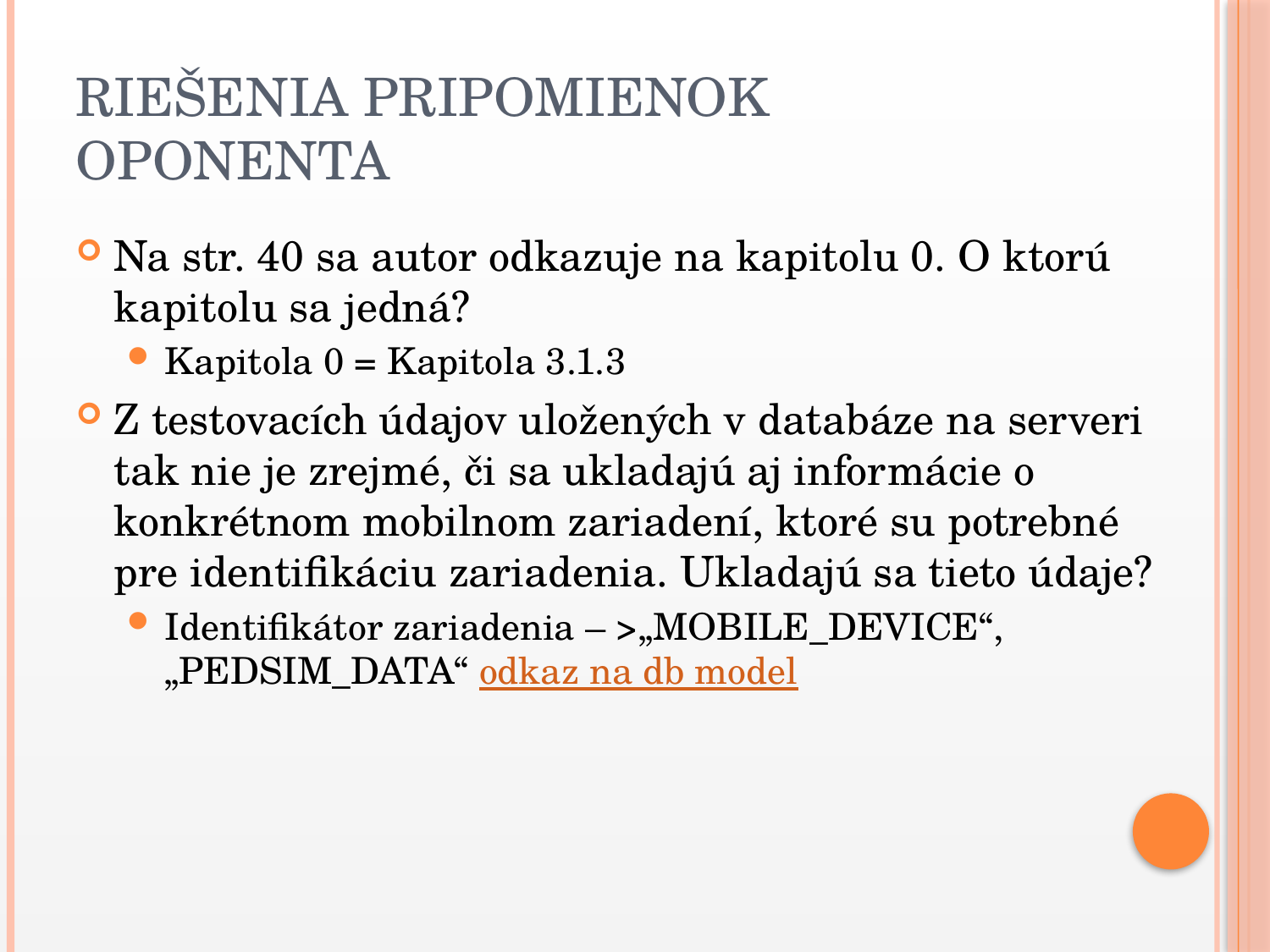

# Riešenia pripomienok oponenta
Na str. 40 sa autor odkazuje na kapitolu 0. O ktorú kapitolu sa jedná?
Kapitola 0 = Kapitola 3.1.3
Z testovacích údajov uložených v databáze na serveri tak nie je zrejmé, či sa ukladajú aj informácie o konkrétnom mobilnom zariadení, ktoré su potrebné pre identifikáciu zariadenia. Ukladajú sa tieto údaje?
Identifikátor zariadenia – >„MOBILE_DEVICE“, „PEDSIM_DATA“ odkaz na db model